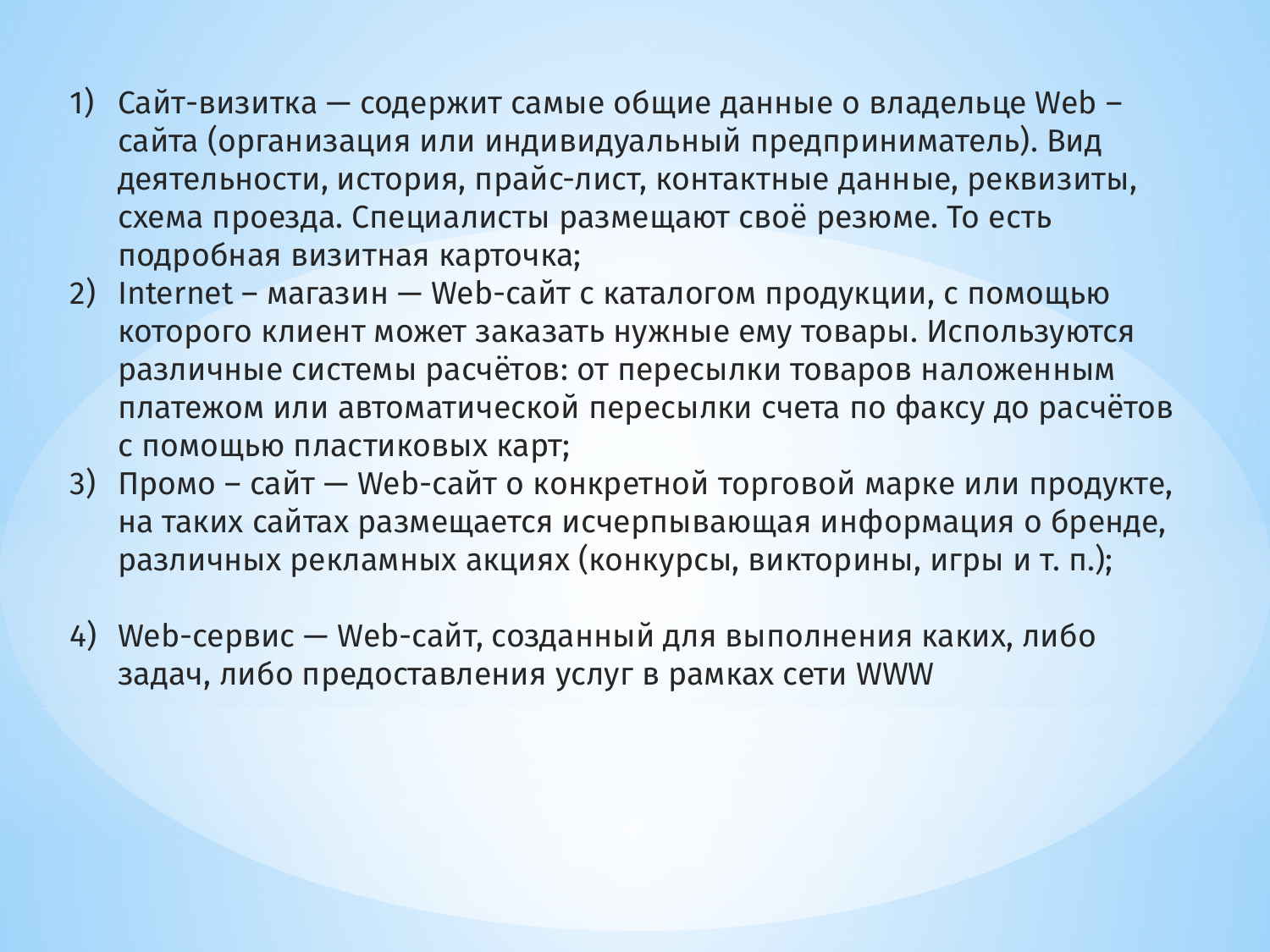

Сайт-визитка — содержит самые общие данные о владельце Web – сайта (организация или индивидуальный предприниматель). Вид деятельности, история, прайс-лист, контактные данные, реквизиты, схема проезда. Специалисты размещают своё резюме. То есть подробная визитная карточка;
Internet – магазин — Web-сайт с каталогом продукции, с помощью которого клиент может заказать нужные ему товары. Используются различные системы расчётов: от пересылки товаров наложенным платежом или автоматической пересылки счета по факсу до расчётов с помощью пластиковых карт;
Промо – сайт — Web-сайт о конкретной торговой марке или продукте, на таких сайтах размещается исчерпывающая информация о бренде, различных рекламных акциях (конкурсы, викторины, игры и т. п.);

Web-сервис — Web-сайт, созданный для выполнения каких, либо задач, либо предоставления услуг в рамках сети WWW